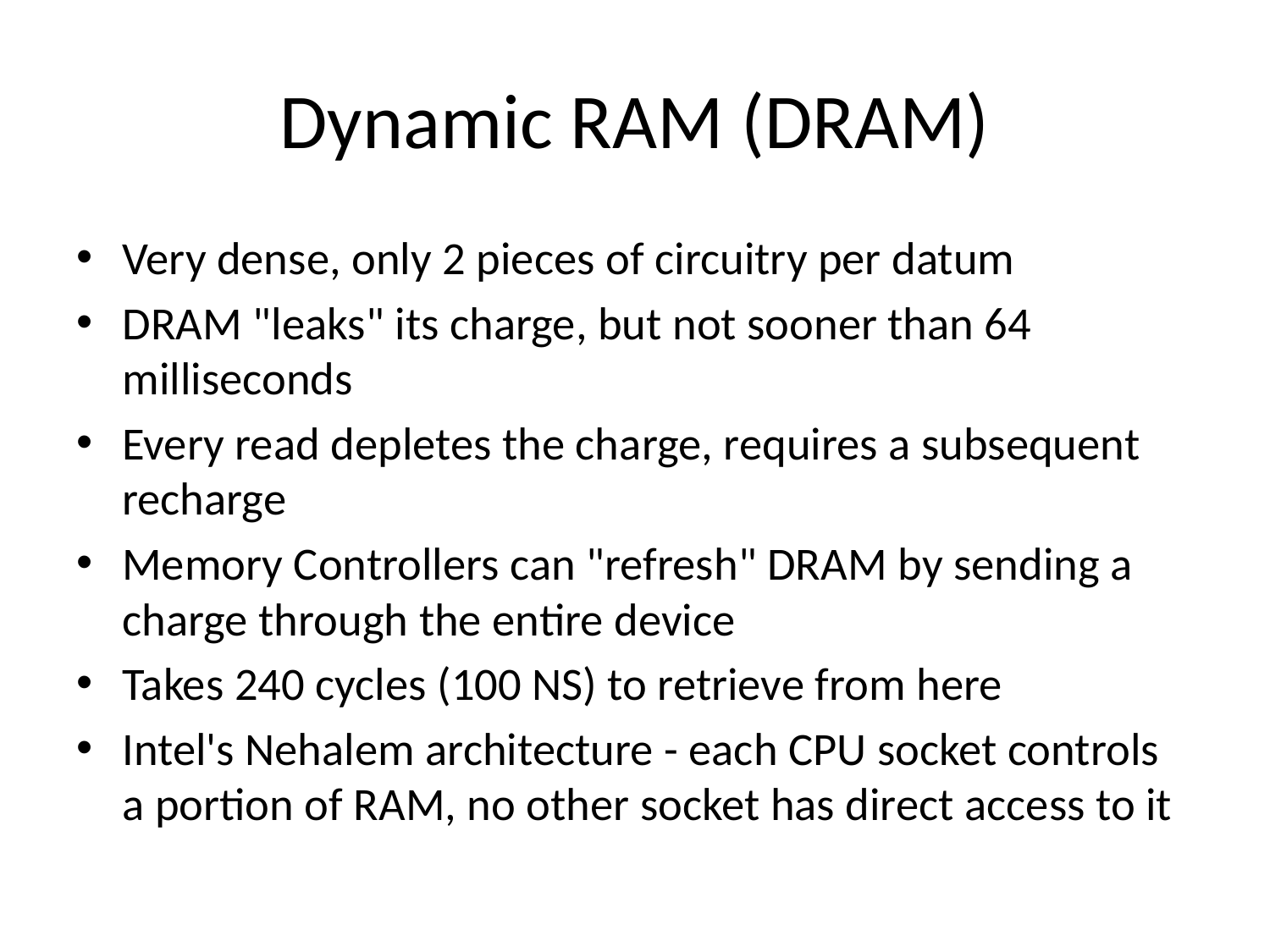

# Dynamic RAM (DRAM)
Very dense, only 2 pieces of circuitry per datum
DRAM "leaks" its charge, but not sooner than 64 milliseconds
Every read depletes the charge, requires a subsequent recharge
Memory Controllers can "refresh" DRAM by sending a charge through the entire device
Takes 240 cycles (100 NS) to retrieve from here
Intel's Nehalem architecture - each CPU socket controls a portion of RAM, no other socket has direct access to it